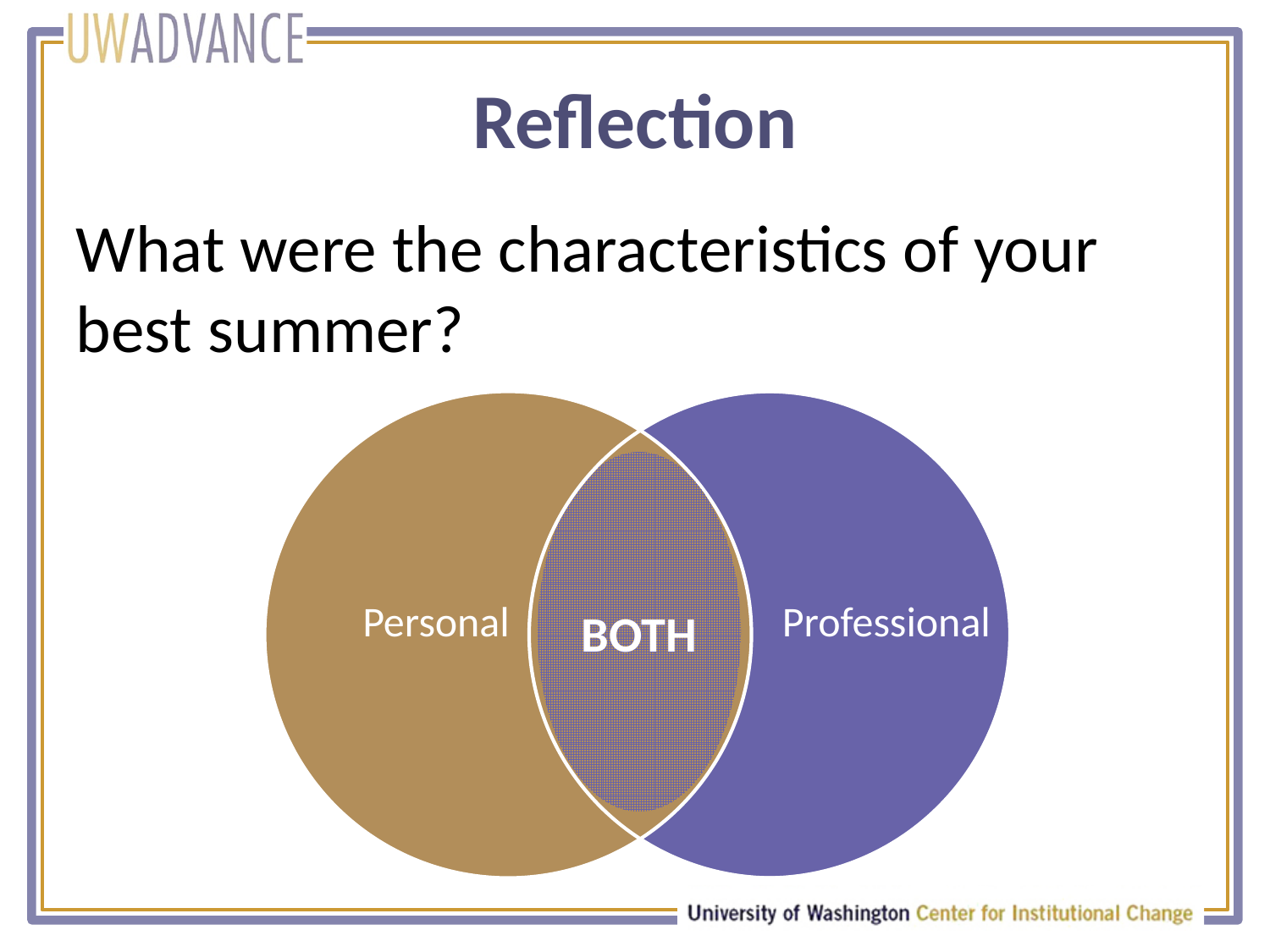

# Reflection
What were the characteristics of your best summer?

BOTH
Professional
Personal